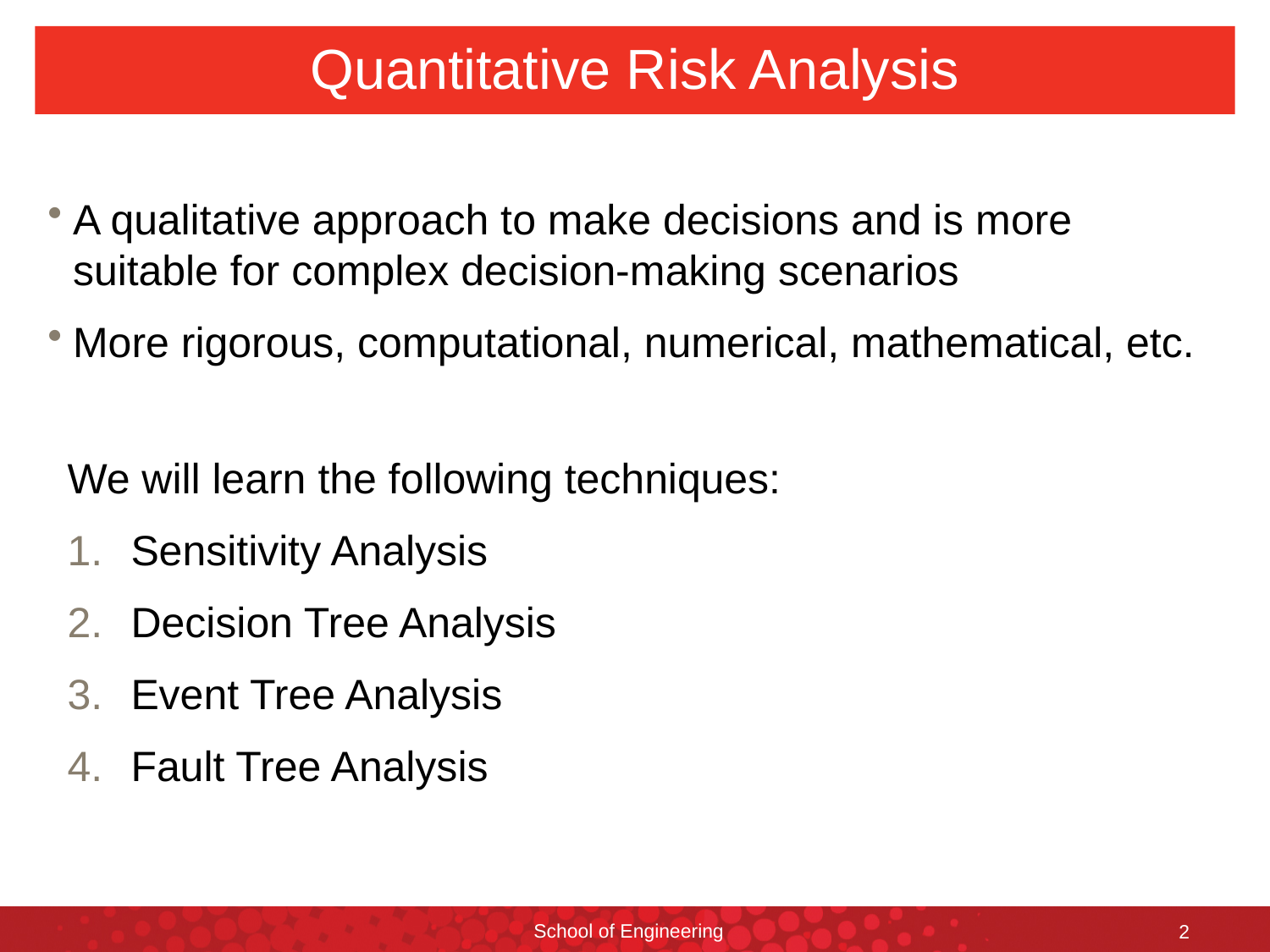

# Quantitative Risk Analysis
A qualitative approach to make decisions and is more suitable for complex decision-making scenarios
More rigorous, computational, numerical, mathematical, etc.
We will learn the following techniques:
Sensitivity Analysis
Decision Tree Analysis
Event Tree Analysis
Fault Tree Analysis
School of Engineering
2